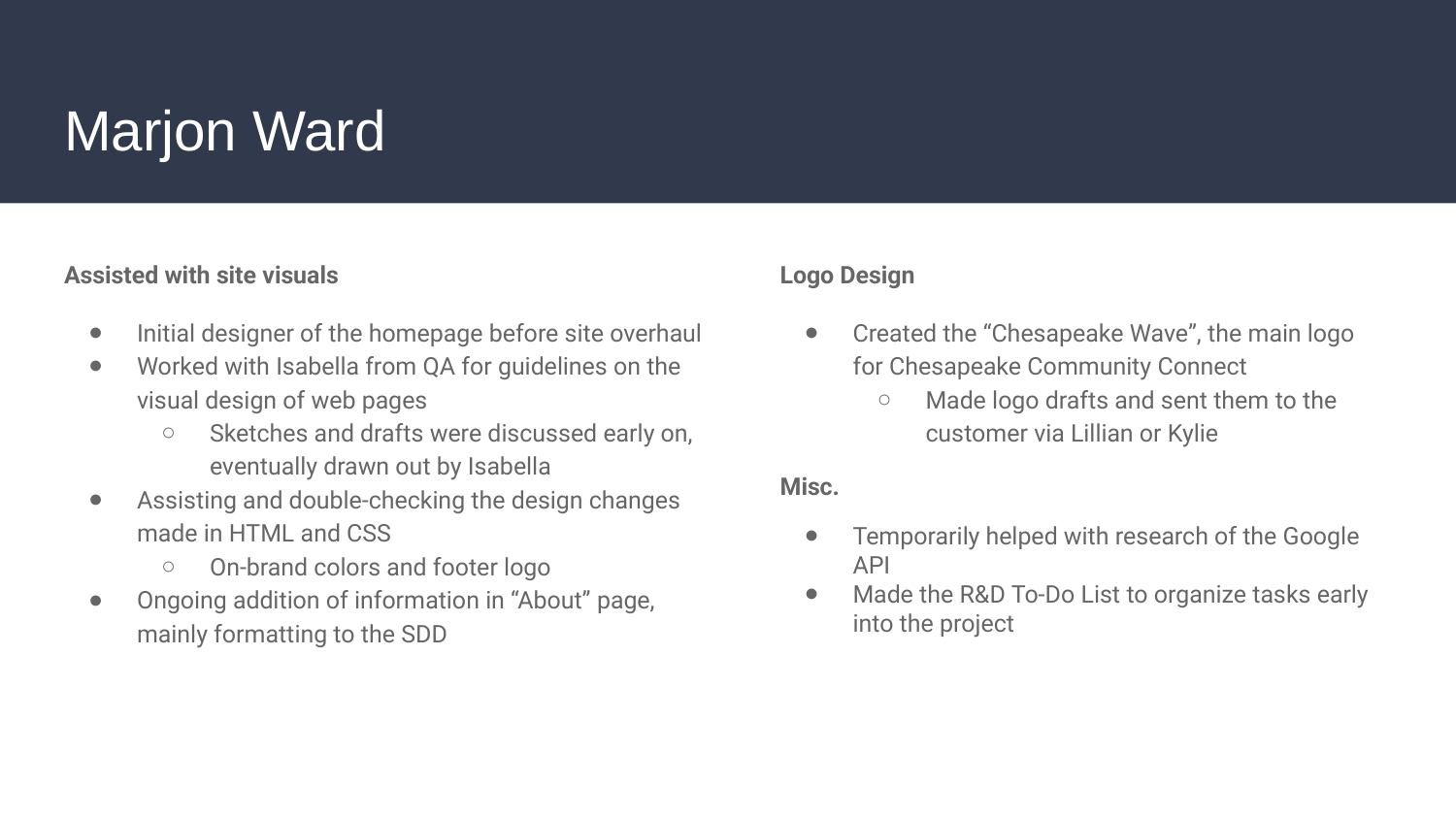

# Marjon Ward
Assisted with site visuals
Initial designer of the homepage before site overhaul
Worked with Isabella from QA for guidelines on the visual design of web pages
Sketches and drafts were discussed early on, eventually drawn out by Isabella
Assisting and double-checking the design changes made in HTML and CSS
On-brand colors and footer logo
Ongoing addition of information in “About” page, mainly formatting to the SDD

Logo Design
Created the “Chesapeake Wave”, the main logo for Chesapeake Community Connect
Made logo drafts and sent them to the customer via Lillian or Kylie
Misc.
Temporarily helped with research of the Google API
Made the R&D To-Do List to organize tasks early into the project